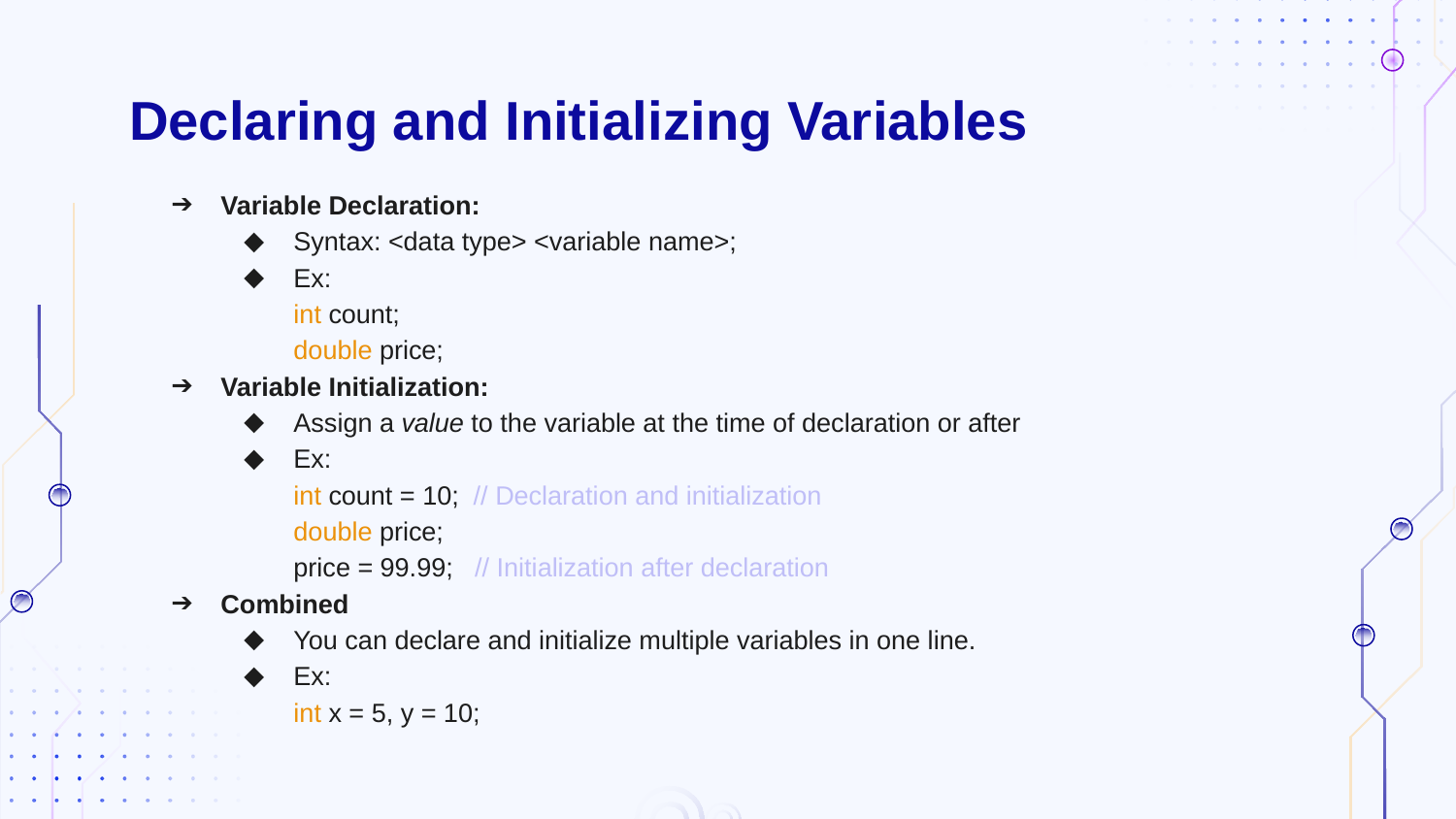

# Declaring and Initializing Variables
Variable Declaration:
Syntax: <data type> <variable name>;
Ex:
int count;
double price;
Variable Initialization:
Assign a value to the variable at the time of declaration or after
Ex:
int count = 10;  // Declaration and initialization
double price;
price = 99.99;   // Initialization after declaration
Combined
You can declare and initialize multiple variables in one line.
Ex:
int x = 5, y = 10;